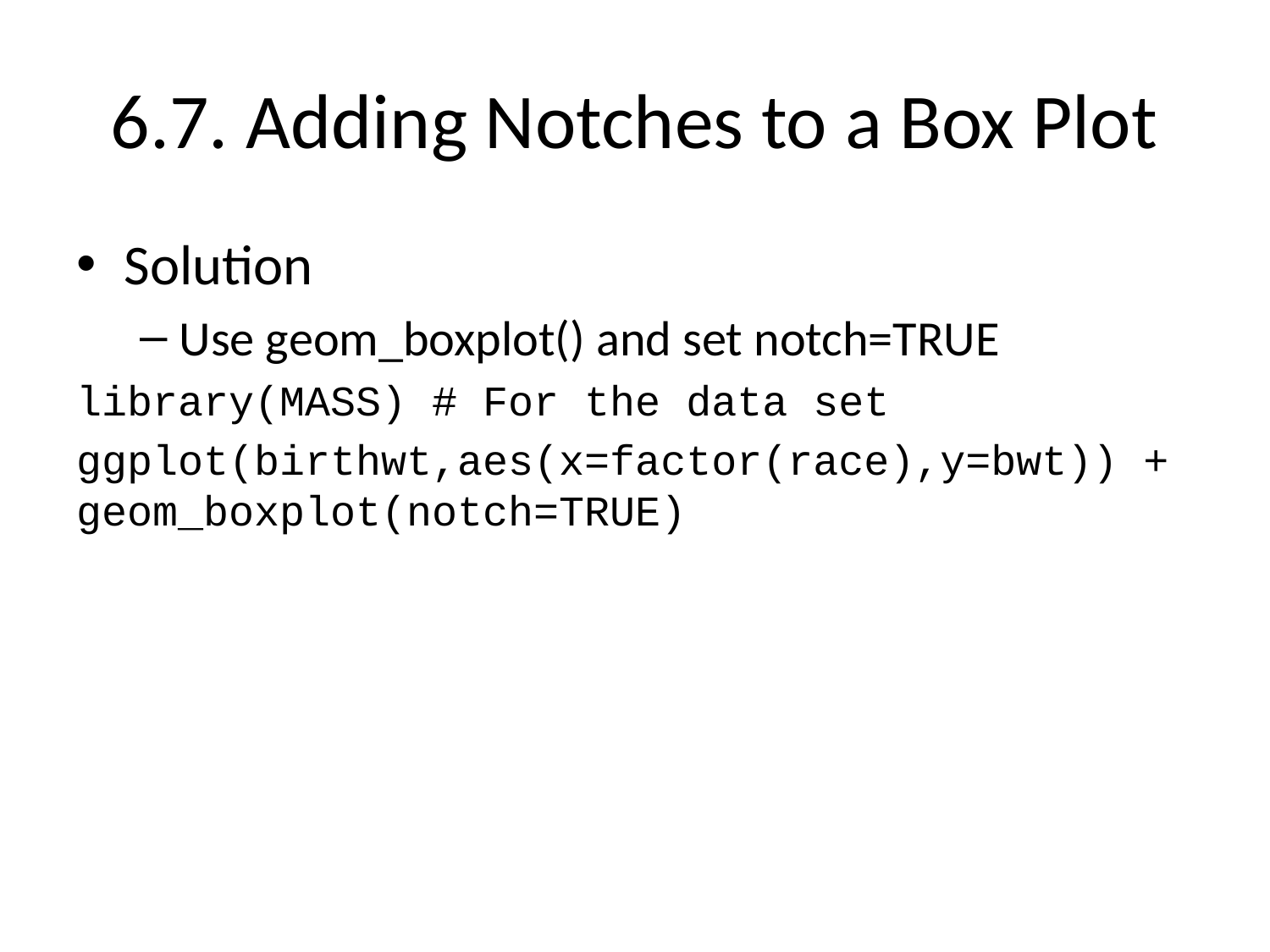

# 6.7. Adding Notches to a Box Plot
Solution
Use geom_boxplot() and set notch=TRUE
library(MASS) # For the data set
ggplot(birthwt,aes(x=factor(race),y=bwt)) + geom_boxplot(notch=TRUE)